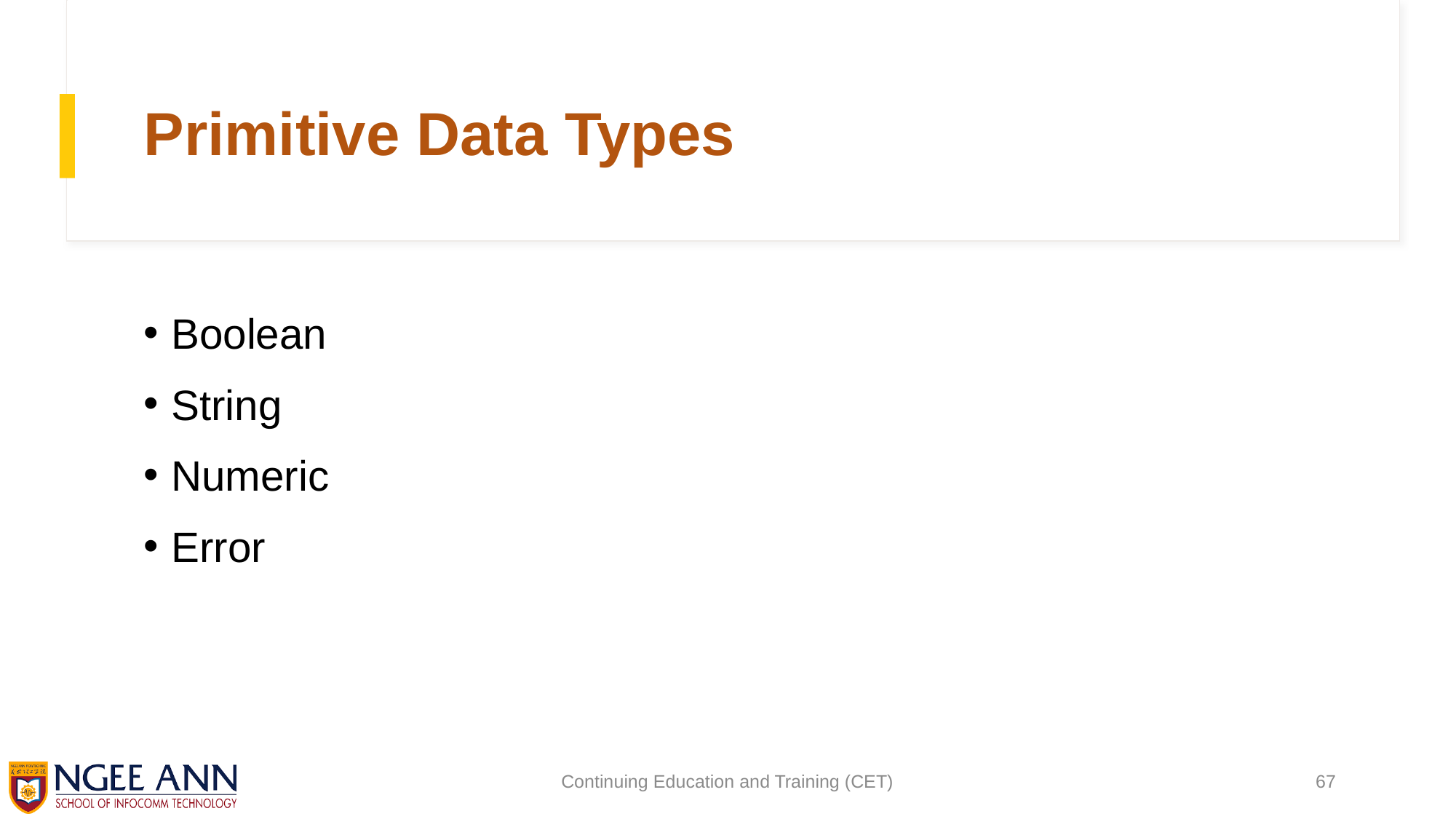

# Primitive Data Types
Boolean
String
Numeric
Error
Continuing Education and Training (CET)
67